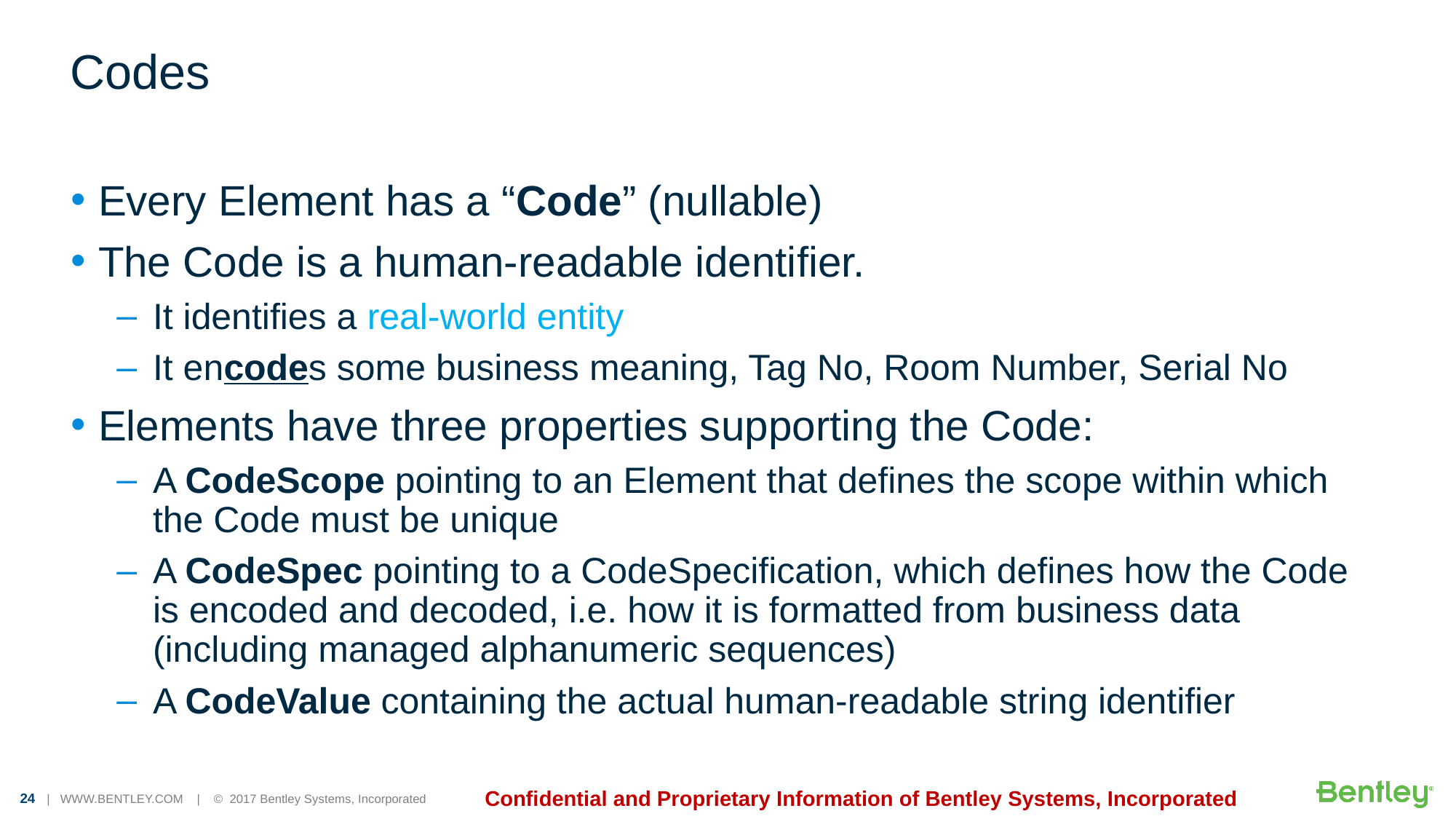

# Codes
Every Element has a “Code” (nullable)
The Code is a human-readable identifier.
It identifies a real-world entity
It encodes some business meaning, Tag No, Room Number, Serial No
Elements have three properties supporting the Code:
A CodeScope pointing to an Element that defines the scope within which the Code must be unique
A CodeSpec pointing to a CodeSpecification, which defines how the Code is encoded and decoded, i.e. how it is formatted from business data (including managed alphanumeric sequences)
A CodeValue containing the actual human-readable string identifier